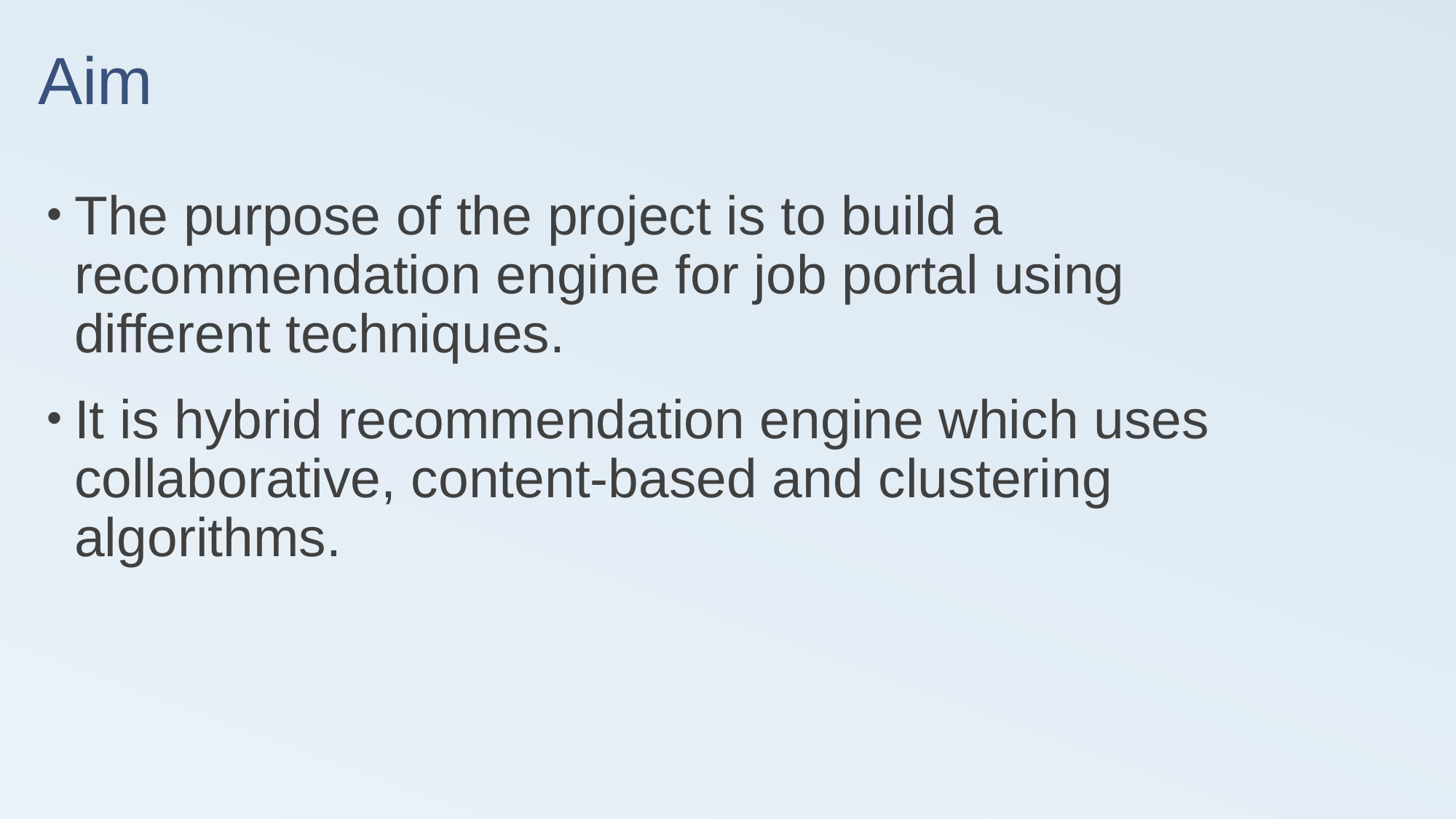

# Aim
The purpose of the project is to build a recommendation engine for job portal using different techniques.
It is hybrid recommendation engine which uses collaborative, content-based and clustering algorithms.